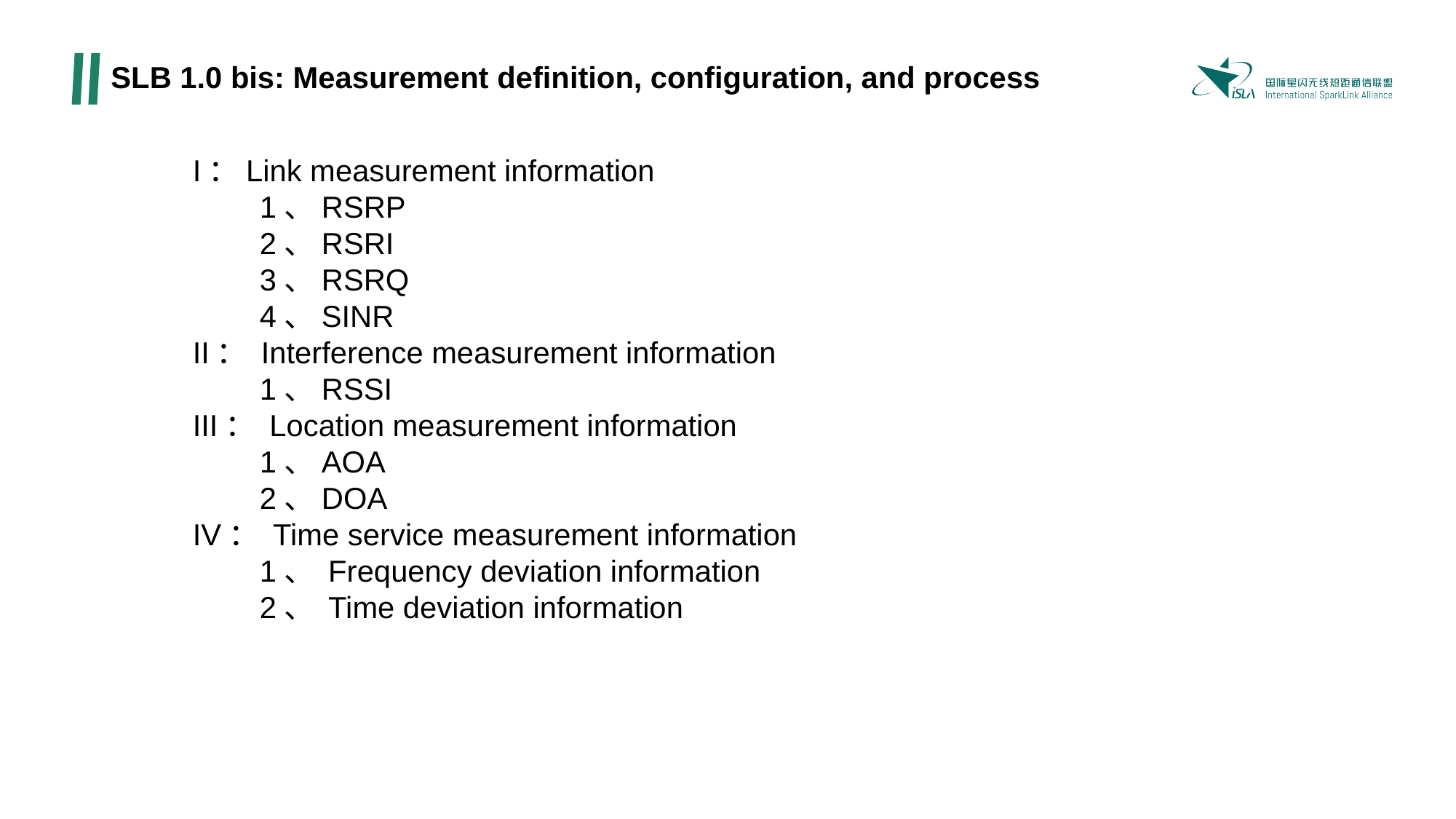

# SLB 1.0 bis: Measurement definition, configuration, and process

I：Link measurement information
        1、RSRP
        2、RSRI
        3、RSRQ
        4、SINR
II： Interference measurement information
        1、RSSI
III： Location measurement information
        1、AOA
        2、DOA
IV： Time service measurement information
        1、 Frequency deviation information
        2、 Time deviation information